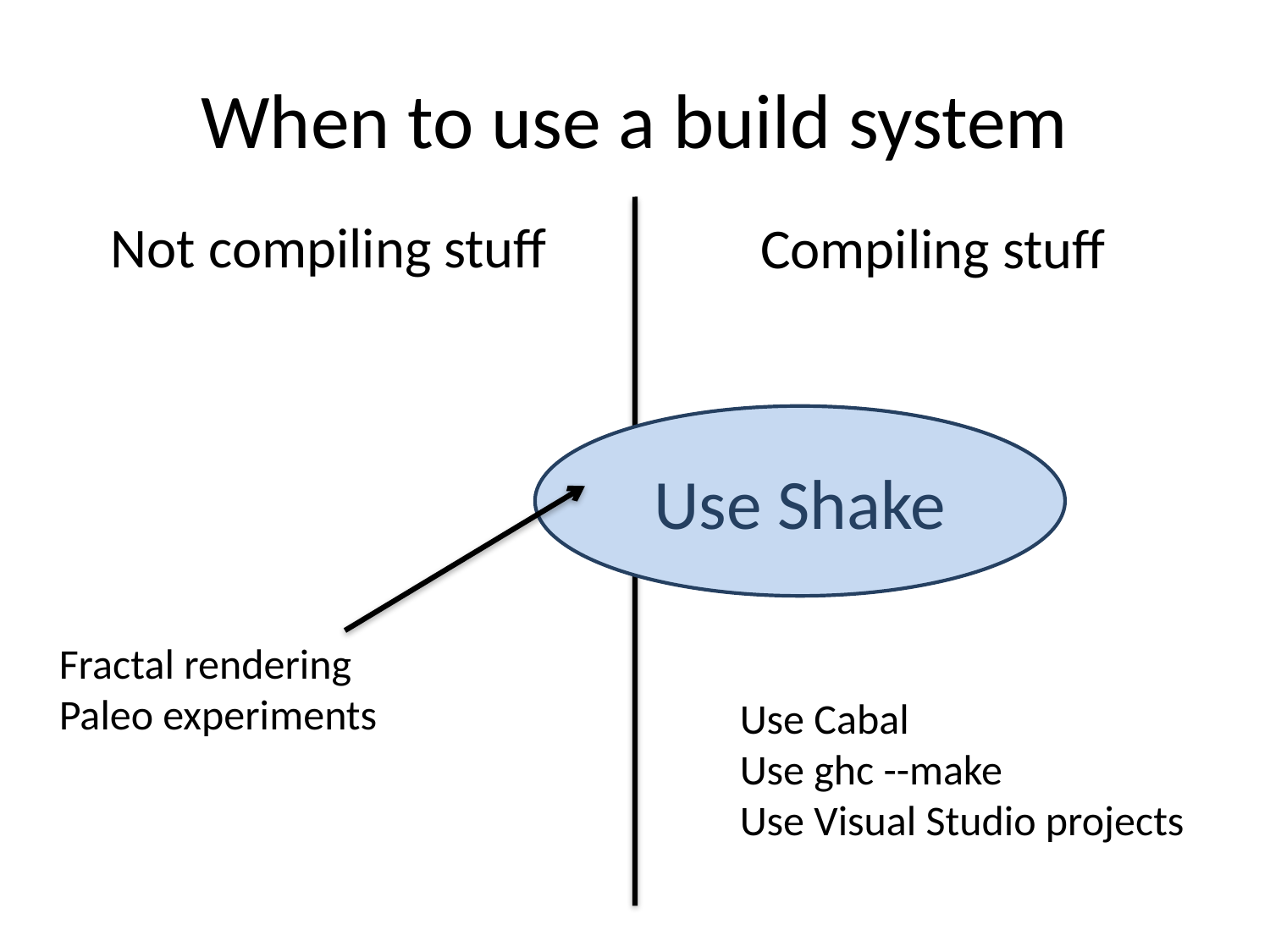

# When to use a build system
Not compiling stuff
Compiling stuff
Use Shake
Fractal rendering
Paleo experiments
Use Cabal
Use ghc --make
Use Visual Studio projects